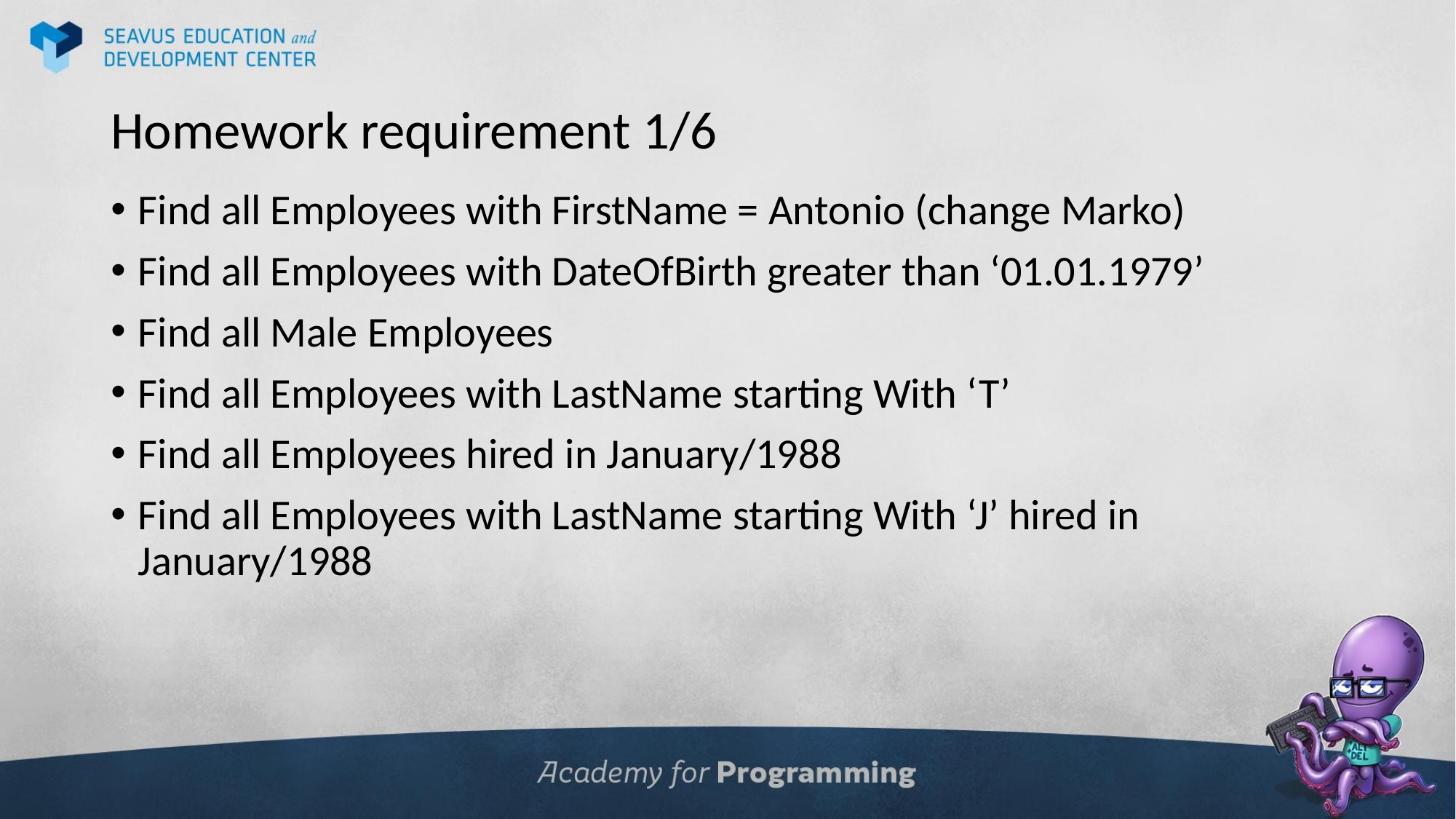

# Homework requirement 1/6
Find all Employees with FirstName = Antonio (change Marko)
Find all Employees with DateOfBirth greater than ‘01.01.1979’
Find all Male Employees
Find all Employees with LastName starting With ‘T’
Find all Employees hired in January/1988
Find all Employees with LastName starting With ‘J’ hired in January/1988